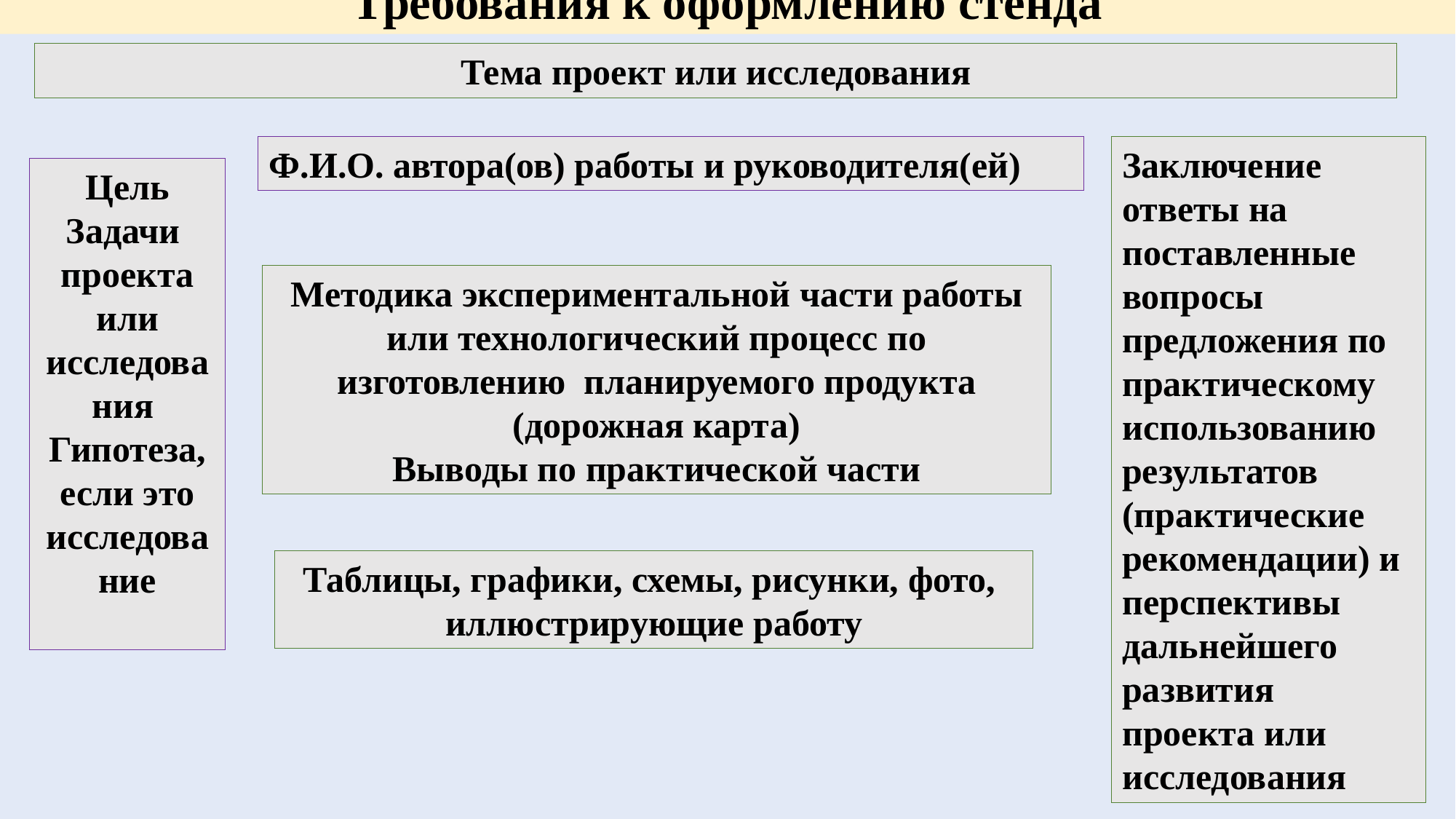

Требования к оформлению стенда
Тема проект или исследования
Ф.И.О. автора(ов) работы и руководителя(ей)
Заключение ответы на поставленные вопросы
предложения по практическому использованию результатов (практические рекомендации) и перспективы дальнейшего развития проекта или исследования
Цель
Задачи
проекта или исследования
Гипотеза, если это исследование

Методика экспериментальной части работы или технологический процесс по изготовлению  планируемого продукта (дорожная карта)
Выводы по практической части
Таблицы, графики, схемы, рисунки, фото,  иллюстрирующие работу